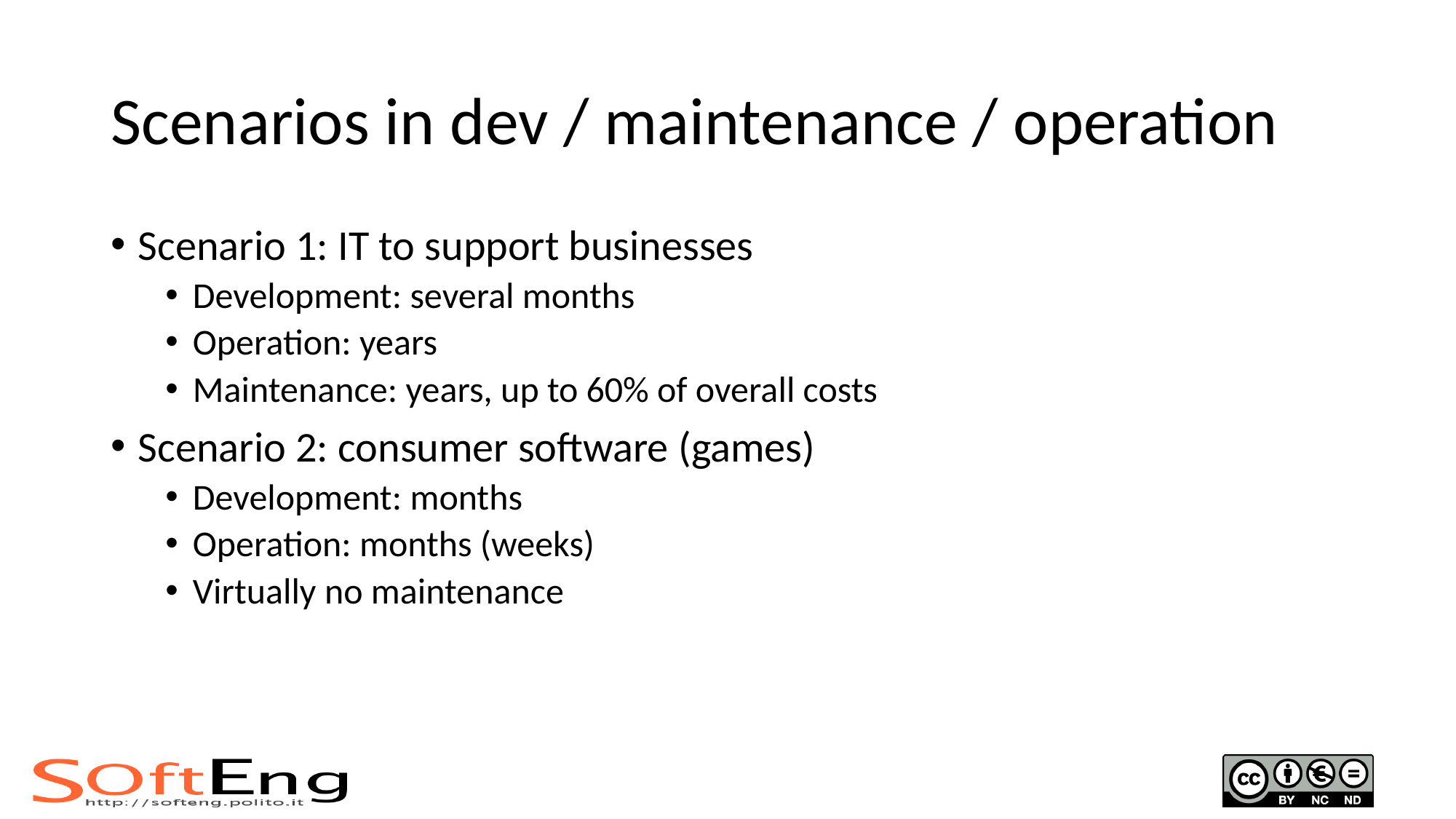

# Scenarios in dev / maintenance / operation
Scenario 1: IT to support businesses
Development: several months
Operation: years
Maintenance: years, up to 60% of overall costs
Scenario 2: consumer software (games)
Development: months
Operation: months (weeks)
Virtually no maintenance